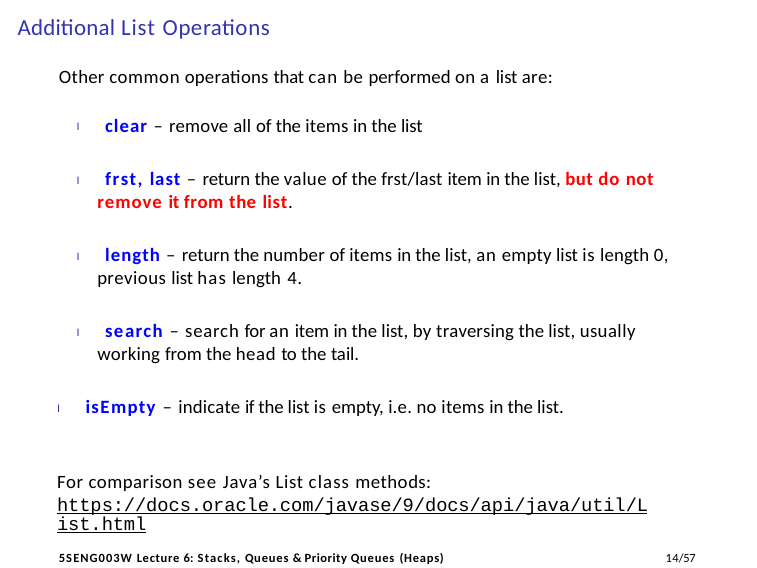

# Additional List Operations
Other common operations that can be performed on a list are:

I clear – remove all of the items in the list

I frst, last – return the value of the frst/last item in the list, but do not  remove it from the list.

I length – return the number of items in the list, an empty list is length 0,  previous list has length 4.

I search – search for an item in the list, by traversing the list, usually  working from the head to the tail.

I isEmpty – indicate if the list is empty, i.e. no items in the list.

For comparison see Java’s List class methods:
https://docs.oracle.com/javase/9/docs/api/java/util/List.html
14/57
5SENG003W Lecture 6: Stacks, Queues & Priority Queues (Heaps)